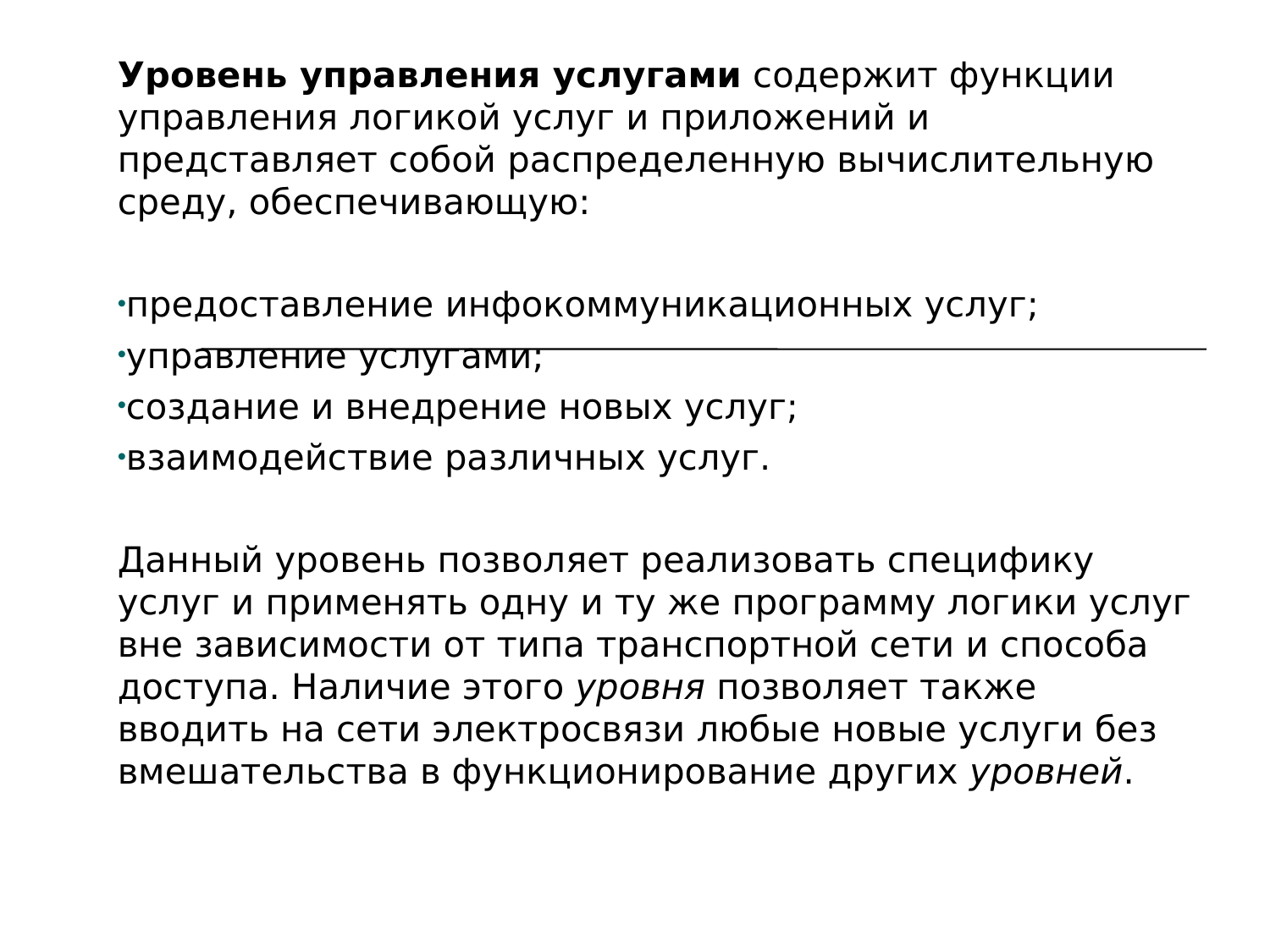

Уровень управления услугами содержит функции управления логикой услуг и приложений и представляет собой распределенную вычислительную среду, обеспечивающую:

предоставление инфокоммуникационных услуг;
управление услугами;
создание и внедрение новых услуг;
взаимодействие различных услуг.

Данный уровень позволяет реализовать специфику услуг и применять одну и ту же программу логики услуг вне зависимости от типа транспортной сети и способа доступа. Наличие этого уровня позволяет также вводить на сети электросвязи любые новые услуги без вмешательства в функционирование других уровней.